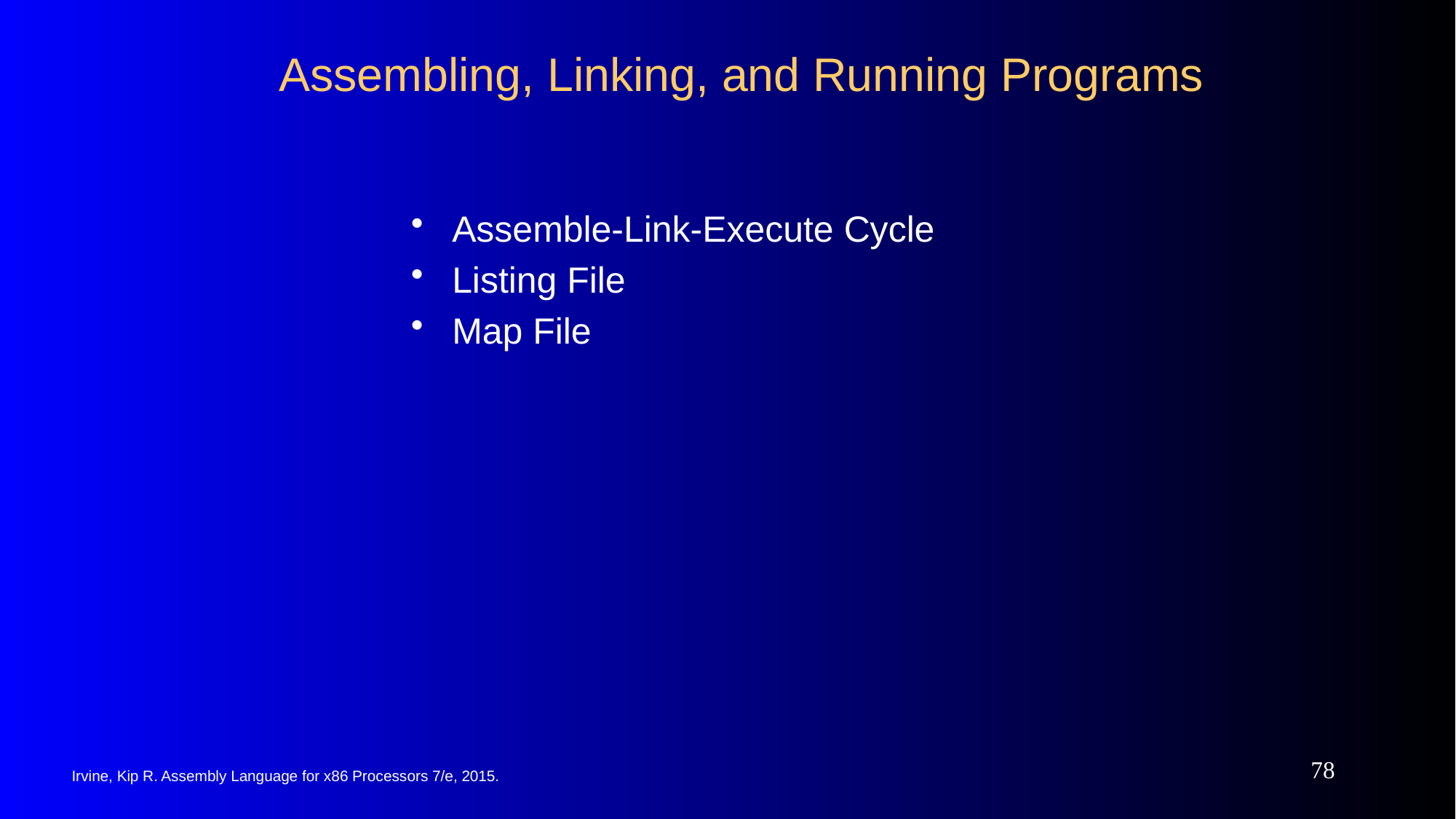

# Assembling, Linking, and Running Programs
Assemble-Link-Execute Cycle
Listing File
Map File
78
Irvine, Kip R. Assembly Language for x86 Processors 7/e, 2015.